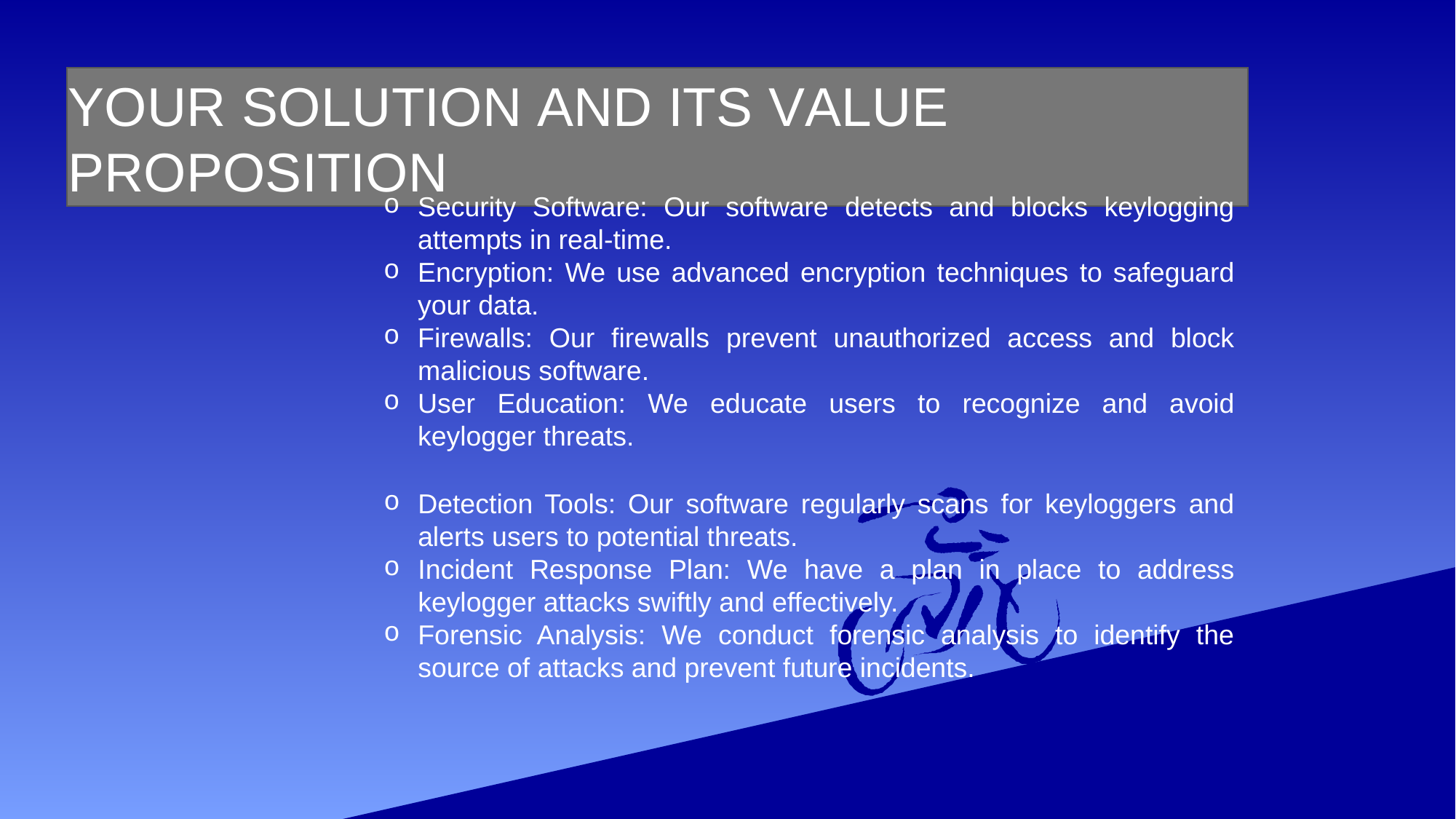

# YOUR SOLUTION AND ITS VALUE PROPOSITION

Security Software: Our software detects and blocks keylogging attempts in real-time.
Encryption: We use advanced encryption techniques to safeguard your data.
Firewalls: Our firewalls prevent unauthorized access and block malicious software.
User Education: We educate users to recognize and avoid keylogger threats.

Detection Tools: Our software regularly scans for keyloggers and alerts users to potential threats.
Incident Response Plan: We have a plan in place to address keylogger attacks swiftly and effectively.
Forensic Analysis: We conduct forensic analysis to identify the source of attacks and prevent future incidents.